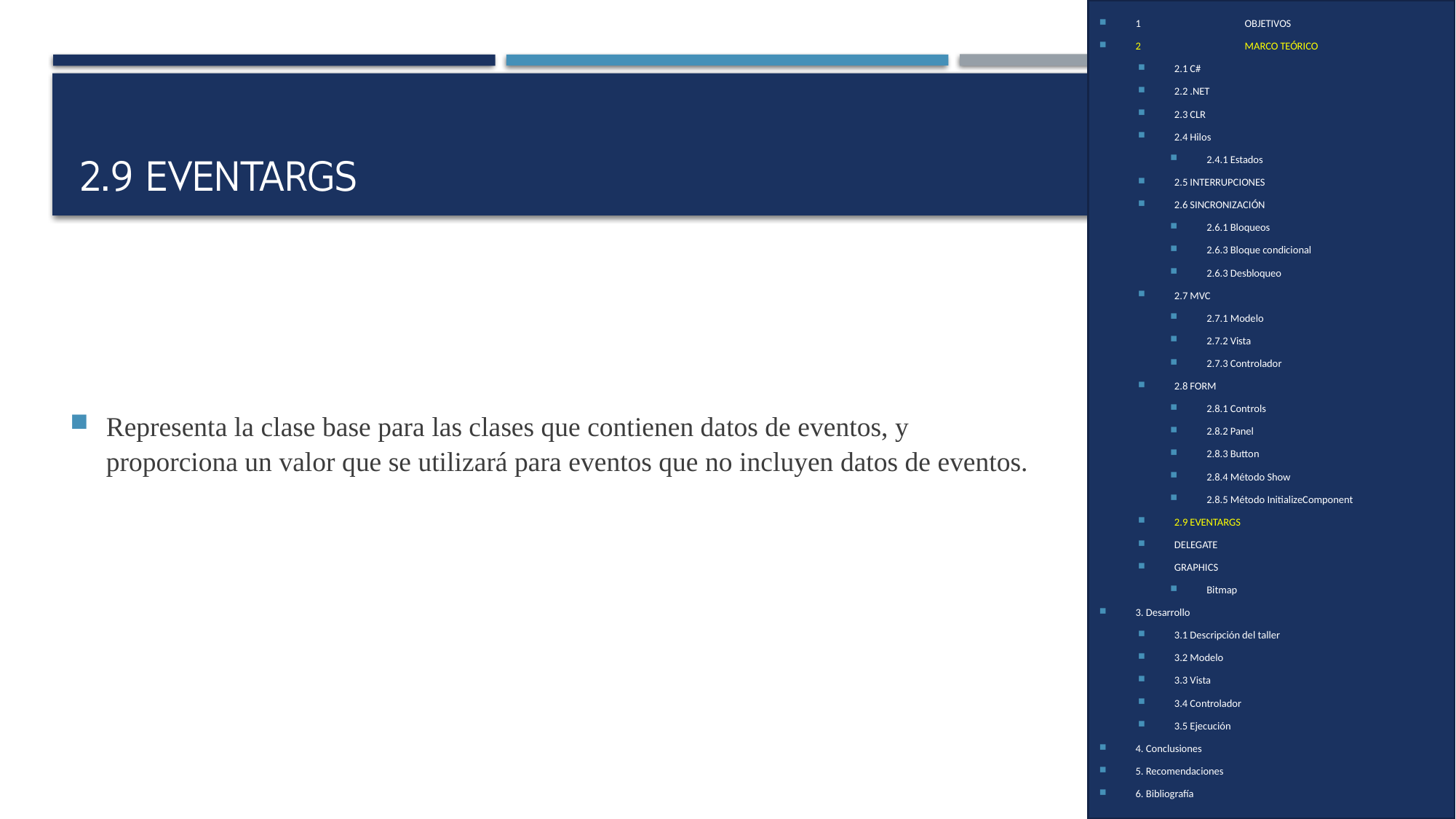

1	OBJETIVOS
2	MARCO TEÓRICO
2.1 C#
2.2 .NET
2.3 CLR
2.4 Hilos
2.4.1 Estados
2.5 INTERRUPCIONES
2.6 SINCRONIZACIÓN
2.6.1 Bloqueos
2.6.3 Bloque condicional
2.6.3 Desbloqueo
2.7 MVC
2.7.1 Modelo
2.7.2 Vista
2.7.3 Controlador
2.8 FORM
2.8.1 Controls
2.8.2 Panel
2.8.3 Button
2.8.4 Método Show
2.8.5 Método InitializeComponent
2.9 EVENTARGS
DELEGATE
GRAPHICS
Bitmap
3. Desarrollo
3.1 Descripción del taller
3.2 Modelo
3.3 Vista
3.4 Controlador
3.5 Ejecución
4. Conclusiones
5. Recomendaciones
6. Bibliografía

# 2.9 eventargs
Representa la clase base para las clases que contienen datos de eventos, y proporciona un valor que se utilizará para eventos que no incluyen datos de eventos.